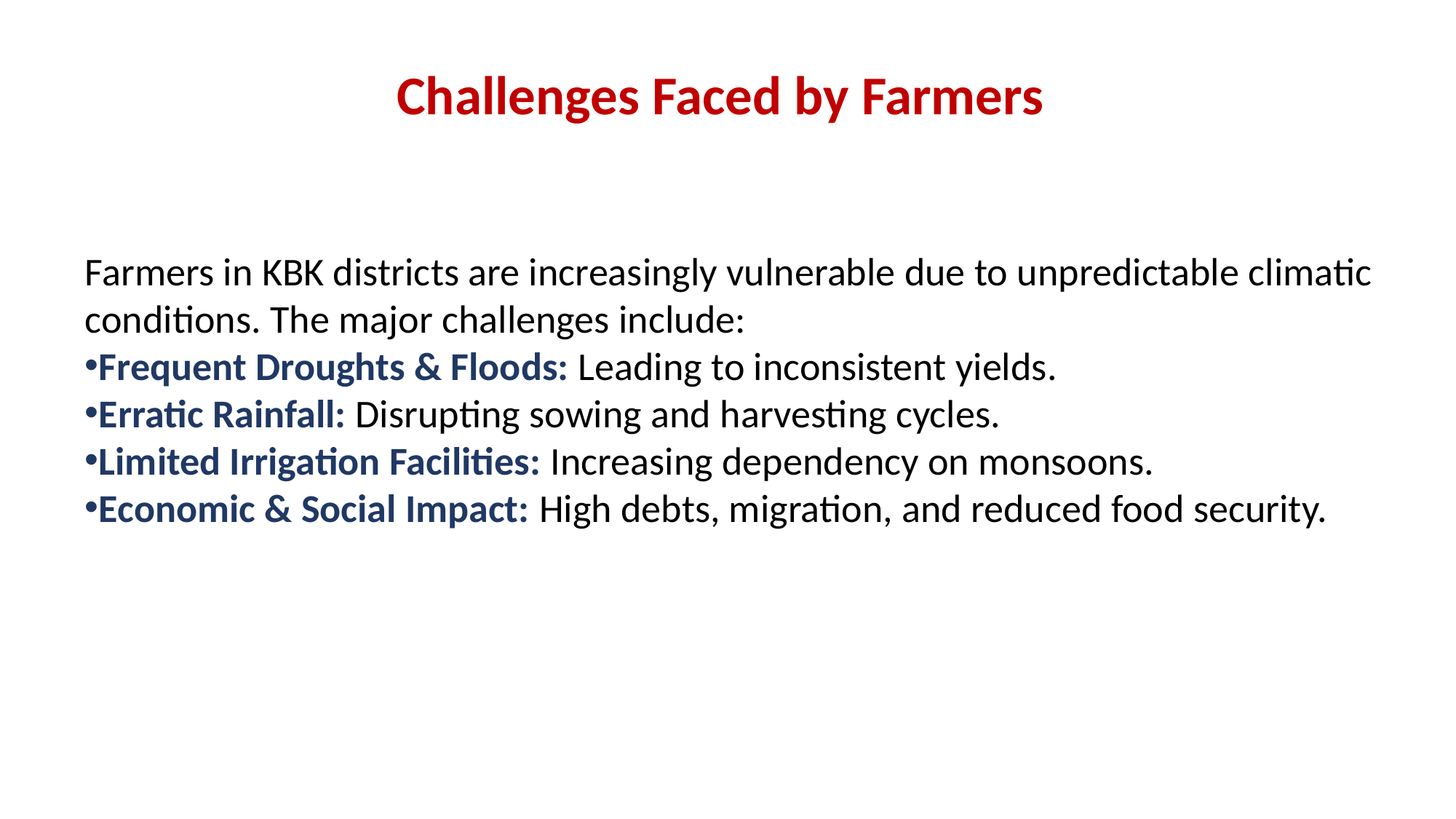

Challenges Faced by Farmers

Farmers in KBK districts are increasingly vulnerable due to unpredictable climatic conditions. The major challenges include:
Frequent Droughts & Floods: Leading to inconsistent yields.
Erratic Rainfall: Disrupting sowing and harvesting cycles.
Limited Irrigation Facilities: Increasing dependency on monsoons.
Economic & Social Impact: High debts, migration, and reduced food security.